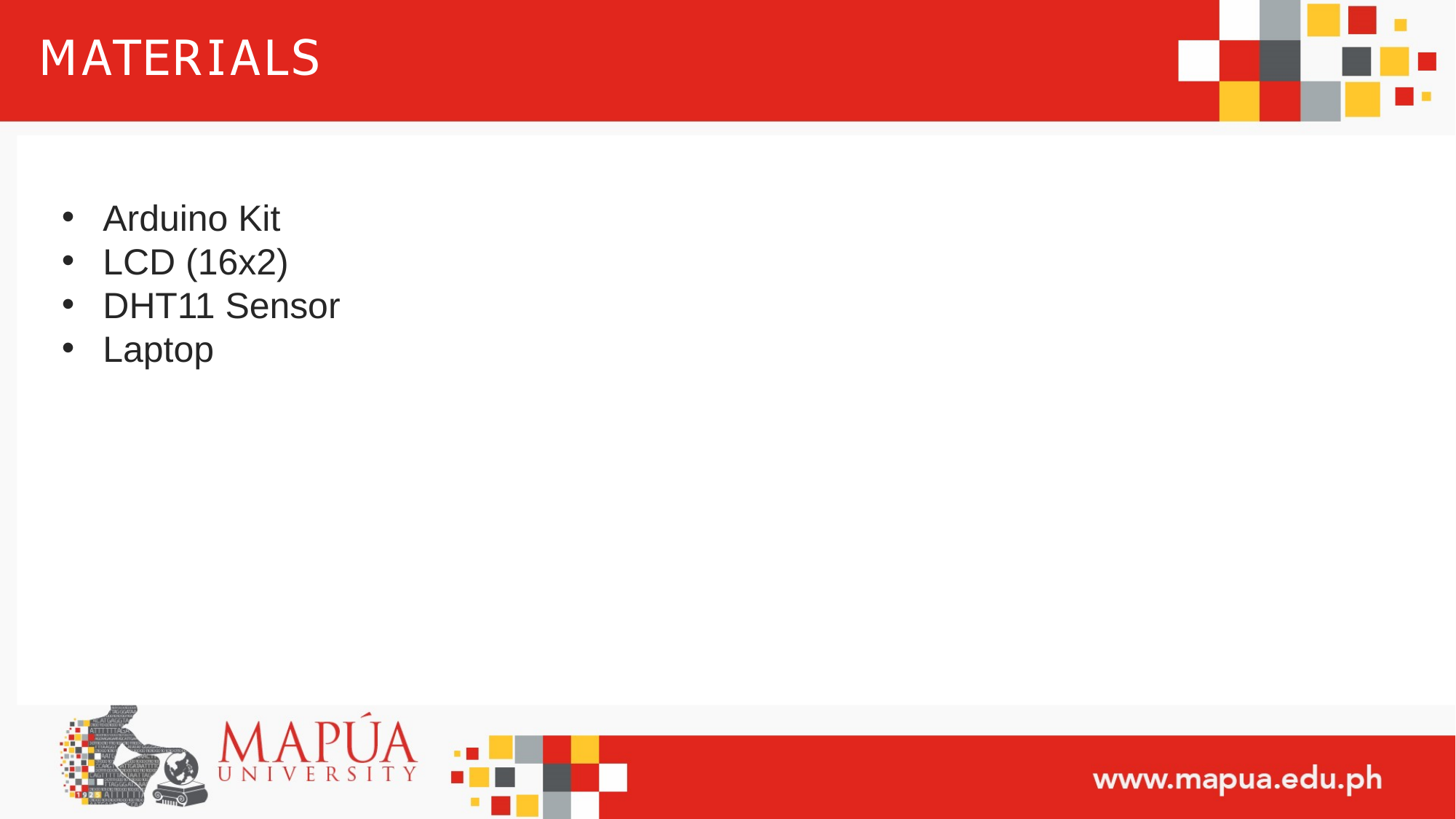

# MATERIALS

Arduino Kit
LCD (16x2)
DHT11 Sensor
Laptop